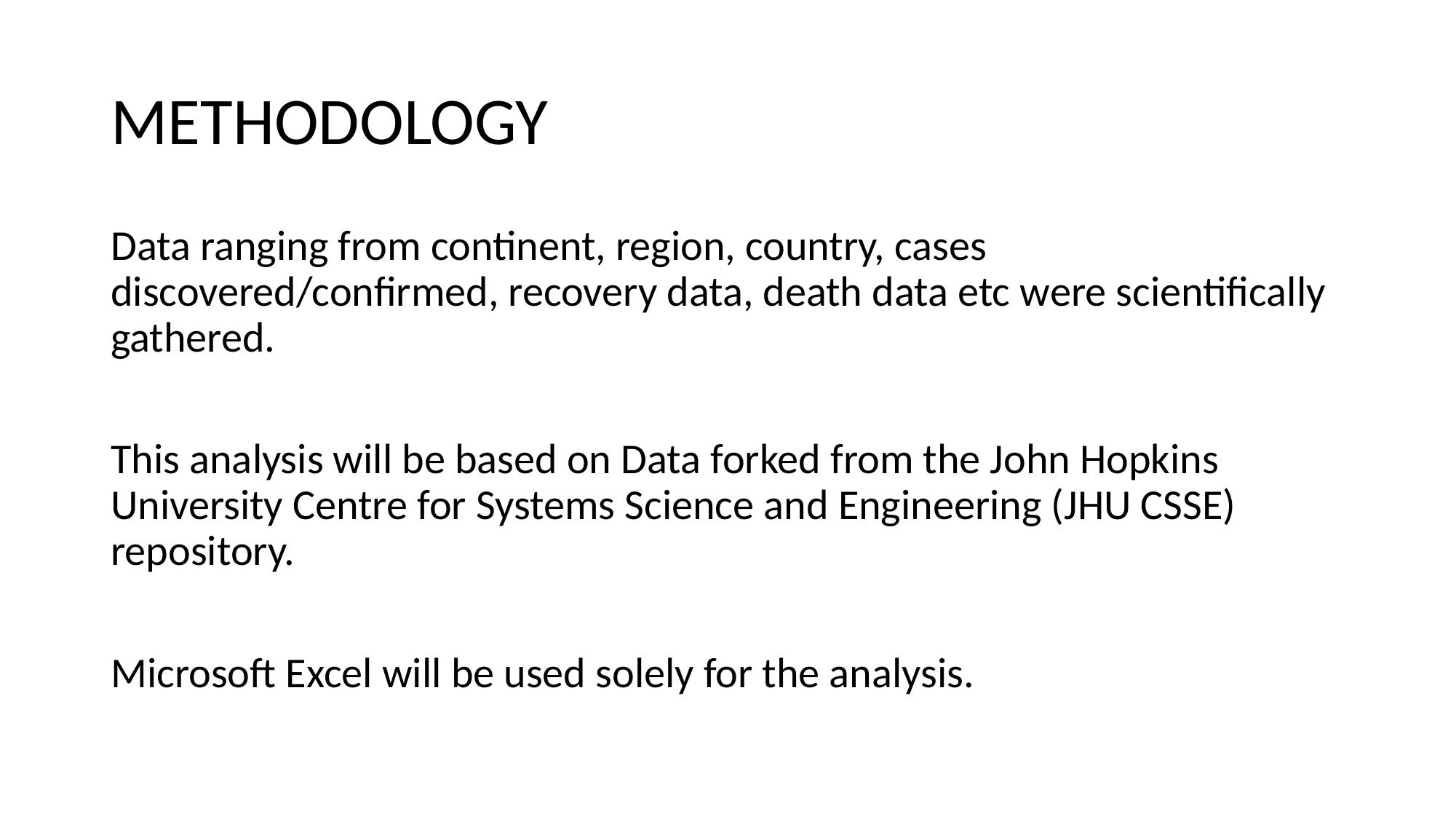

# METHODOLOGY
Data ranging from continent, region, country, cases discovered/confirmed, recovery data, death data etc were scientifically gathered.

This analysis will be based on Data forked from the John Hopkins University Centre for Systems Science and Engineering (JHU CSSE) repository.

Microsoft Excel will be used solely for the analysis.